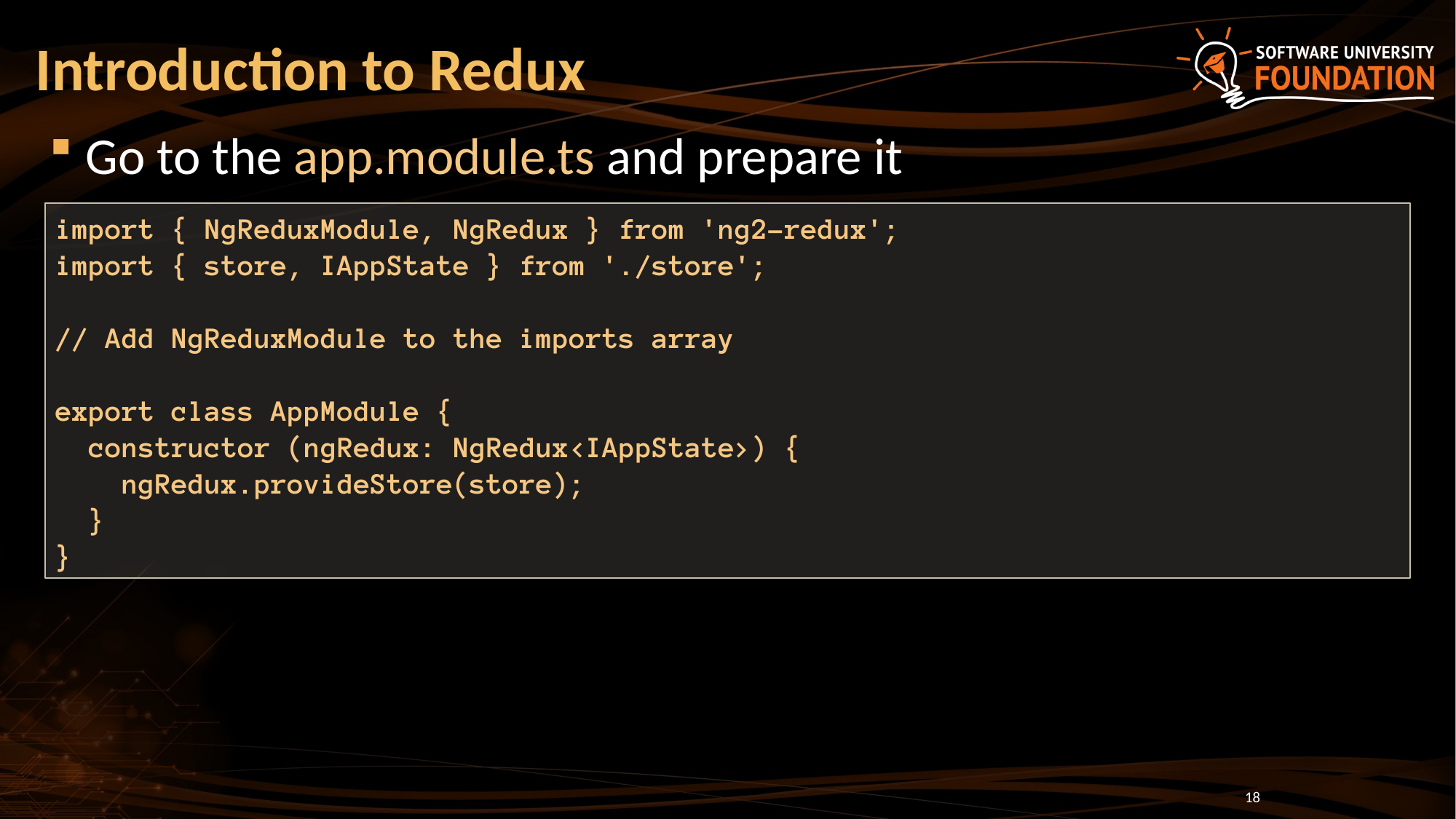

# Introduction to Redux
Go to the app.module.ts and prepare it

import { NgReduxModule, NgRedux } from 'ng2-redux';
import { store, IAppState } from './store';

// Add NgReduxModule to the imports array

export class AppModule {
  constructor (ngRedux: NgRedux<IAppState>) {
    ngRedux.provideStore(store);
  }
}
18